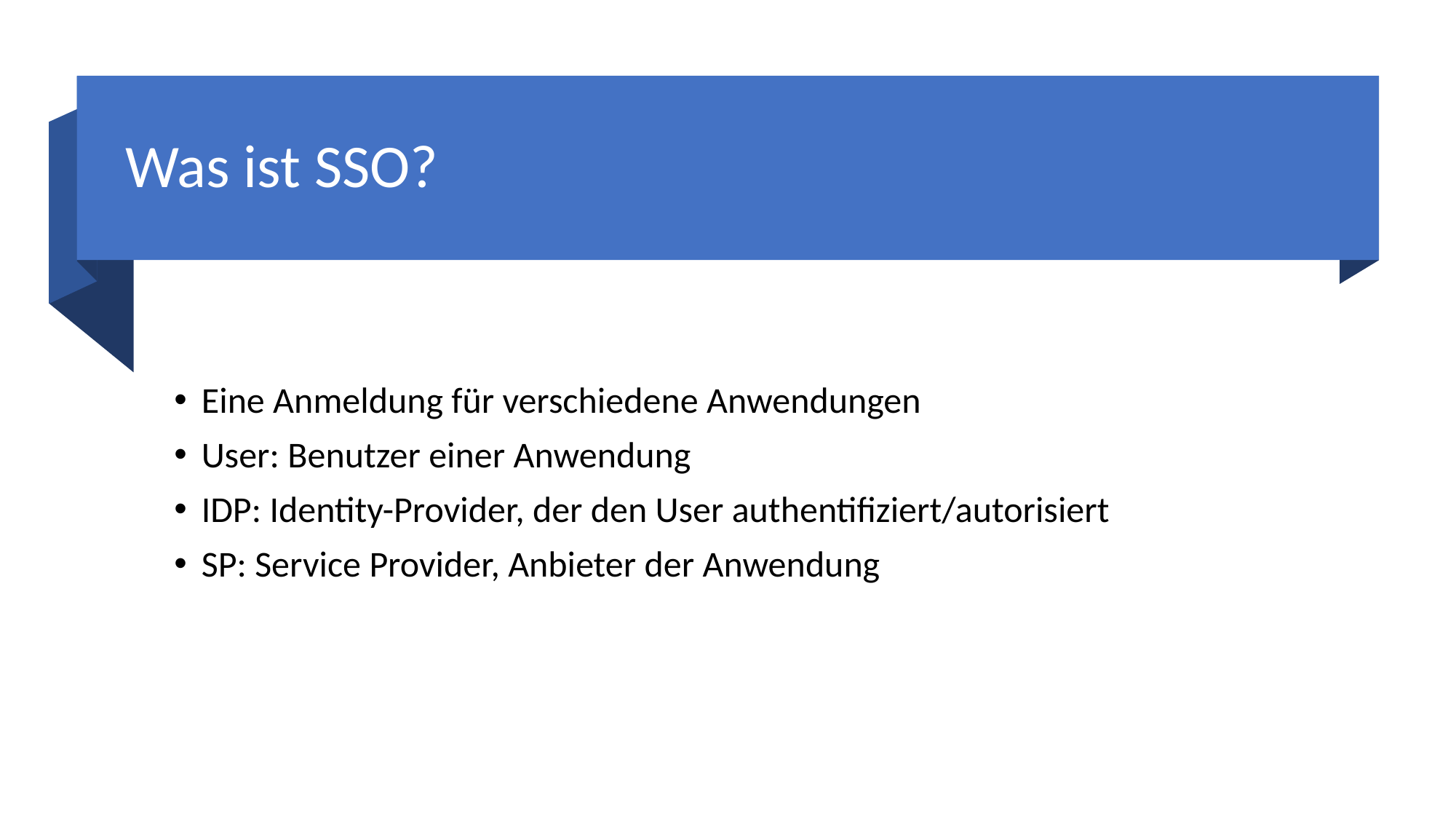

# Was ist SSO?

Eine Anmeldung für verschiedene Anwendungen
User: Benutzer einer Anwendung
IDP: Identity-Provider, der den User authentifiziert/autorisiert
SP: Service Provider, Anbieter der Anwendung